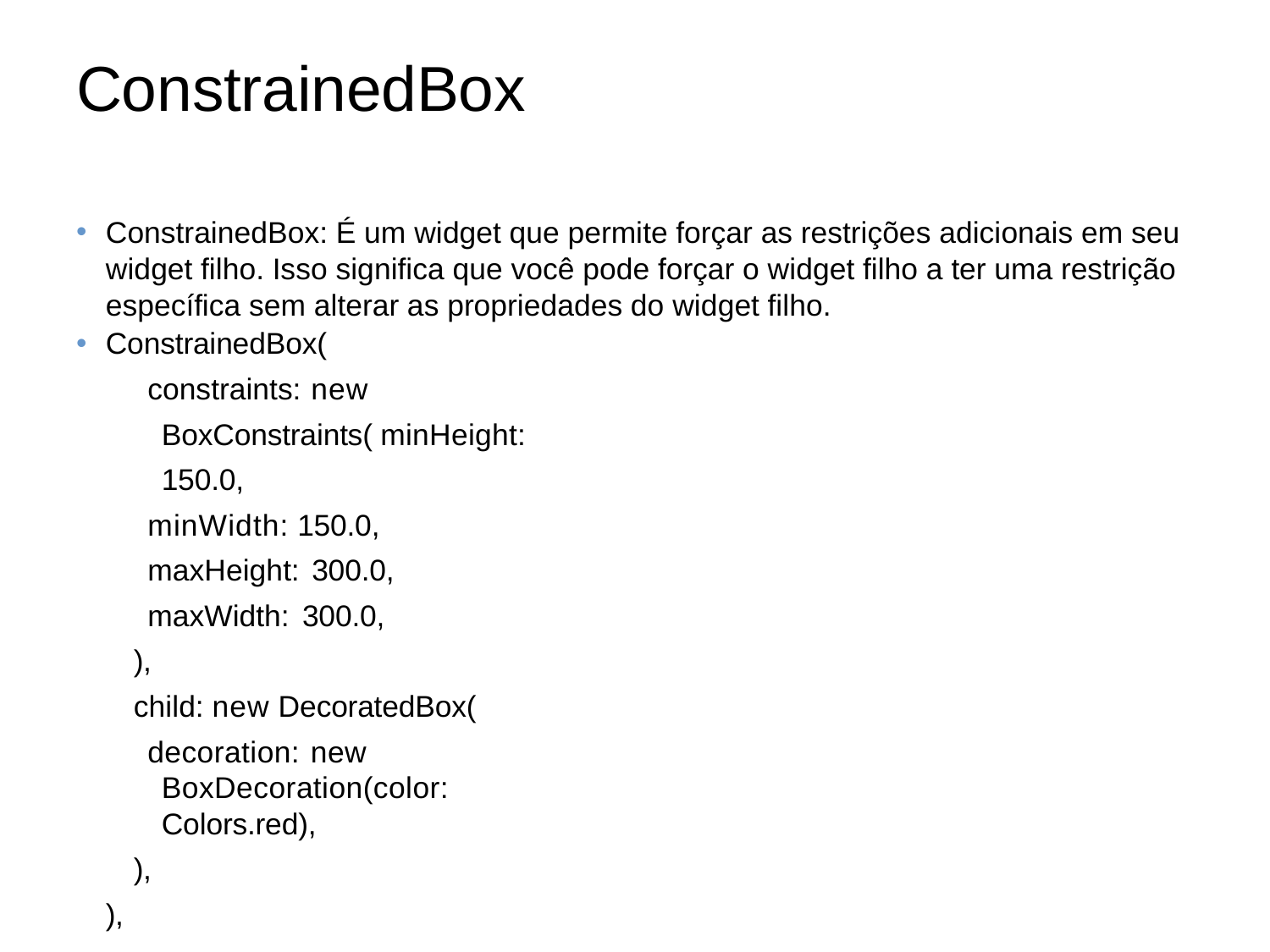

# ConstrainedBox
ConstrainedBox: É um widget que permite forçar as restrições adicionais em seu widget filho. Isso significa que você pode forçar o widget filho a ter uma restrição específica sem alterar as propriedades do widget filho.
ConstrainedBox(
constraints: new BoxConstraints( minHeight: 150.0,
minWidth: 150.0,
maxHeight: 300.0,
maxWidth: 300.0,
),
child: new DecoratedBox(
decoration: new BoxDecoration(color: Colors.red),
),
),